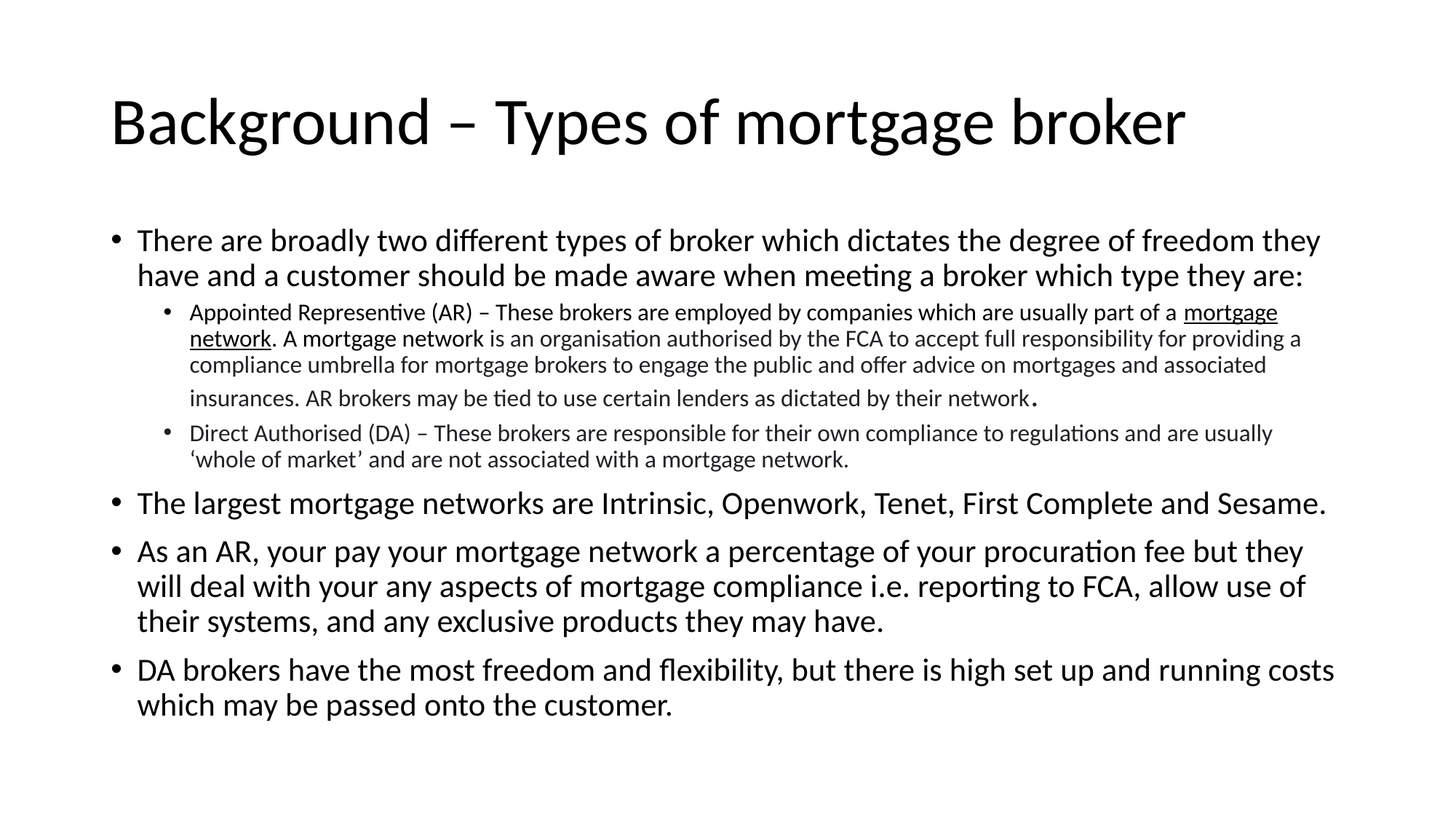

# Background – Types of mortgage broker
There are broadly two different types of broker which dictates the degree of freedom they have and a customer should be made aware when meeting a broker which type they are:
Appointed Representive (AR) – These brokers are employed by companies which are usually part of a mortgage network. A mortgage network is an organisation authorised by the FCA to accept full responsibility for providing a compliance umbrella for mortgage brokers to engage the public and offer advice on mortgages and associated insurances. AR brokers may be tied to use certain lenders as dictated by their network.
Direct Authorised (DA) – These brokers are responsible for their own compliance to regulations and are usually ‘whole of market’ and are not associated with a mortgage network.
The largest mortgage networks are Intrinsic, Openwork, Tenet, First Complete and Sesame.
As an AR, your pay your mortgage network a percentage of your procuration fee but they will deal with your any aspects of mortgage compliance i.e. reporting to FCA, allow use of their systems, and any exclusive products they may have.
DA brokers have the most freedom and flexibility, but there is high set up and running costs which may be passed onto the customer.